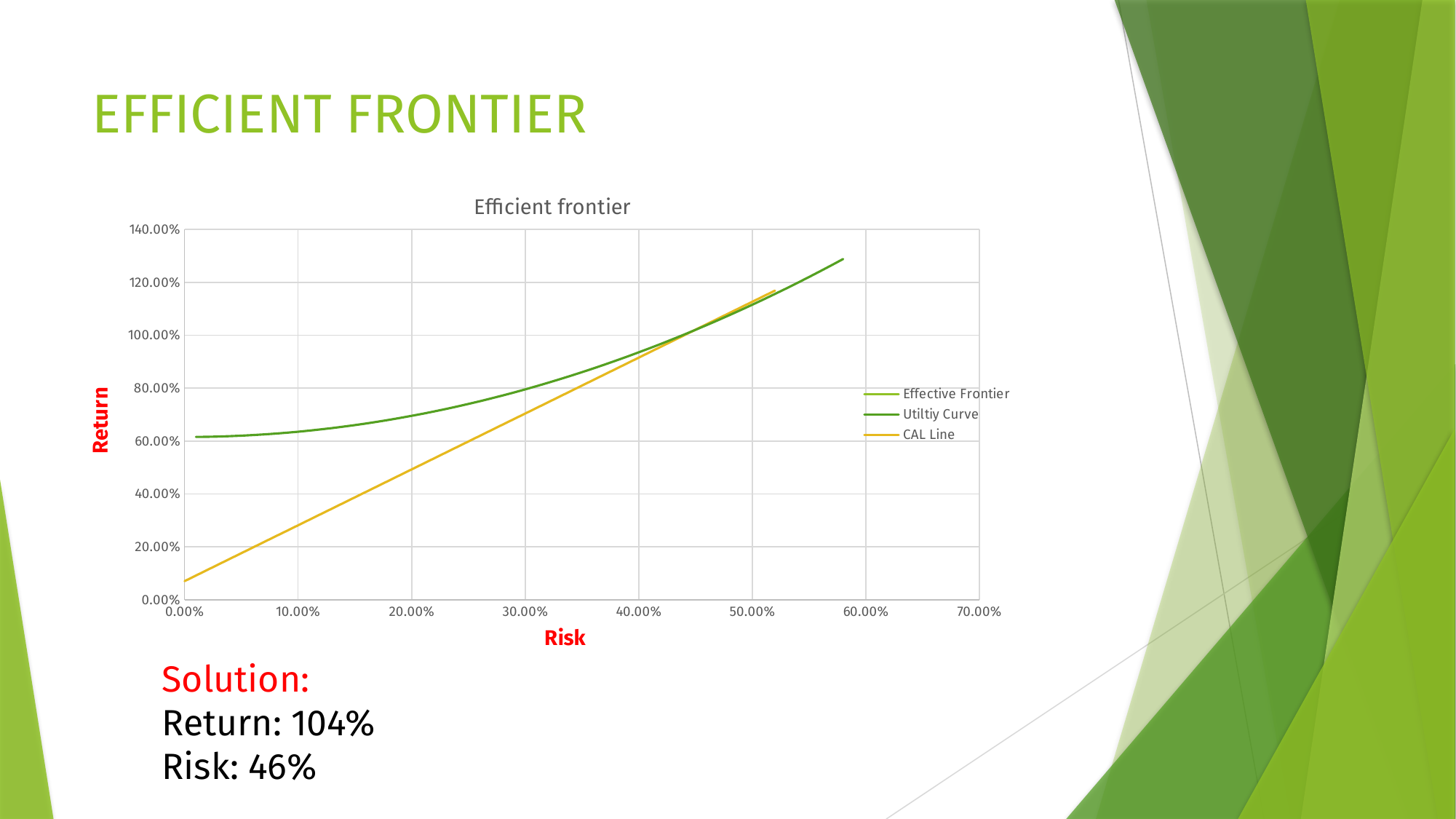

# EFFICIENT FRONTIER

### Chart: Efficient frontier

| Category |  |  |  |
|---|---|---|---|
Solution:
Return: 104%
Risk: 46%